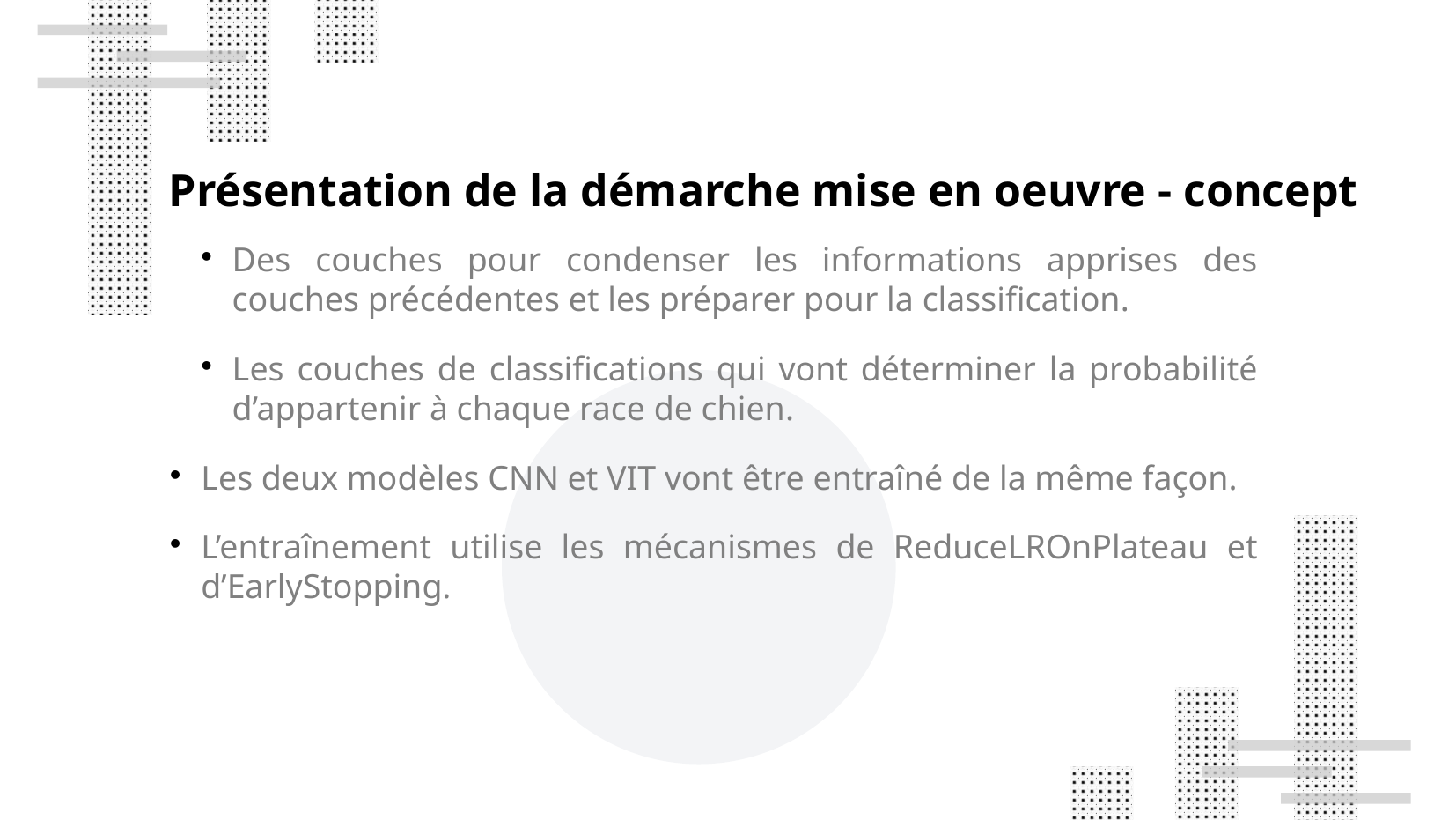

Présentation de la démarche mise en oeuvre - concept
Des couches pour condenser les informations apprises des couches précédentes et les préparer pour la classification.
Les couches de classifications qui vont déterminer la probabilité d’appartenir à chaque race de chien.
Les deux modèles CNN et VIT vont être entraîné de la même façon.
L’entraînement utilise les mécanismes de ReduceLROnPlateau et d’EarlyStopping.